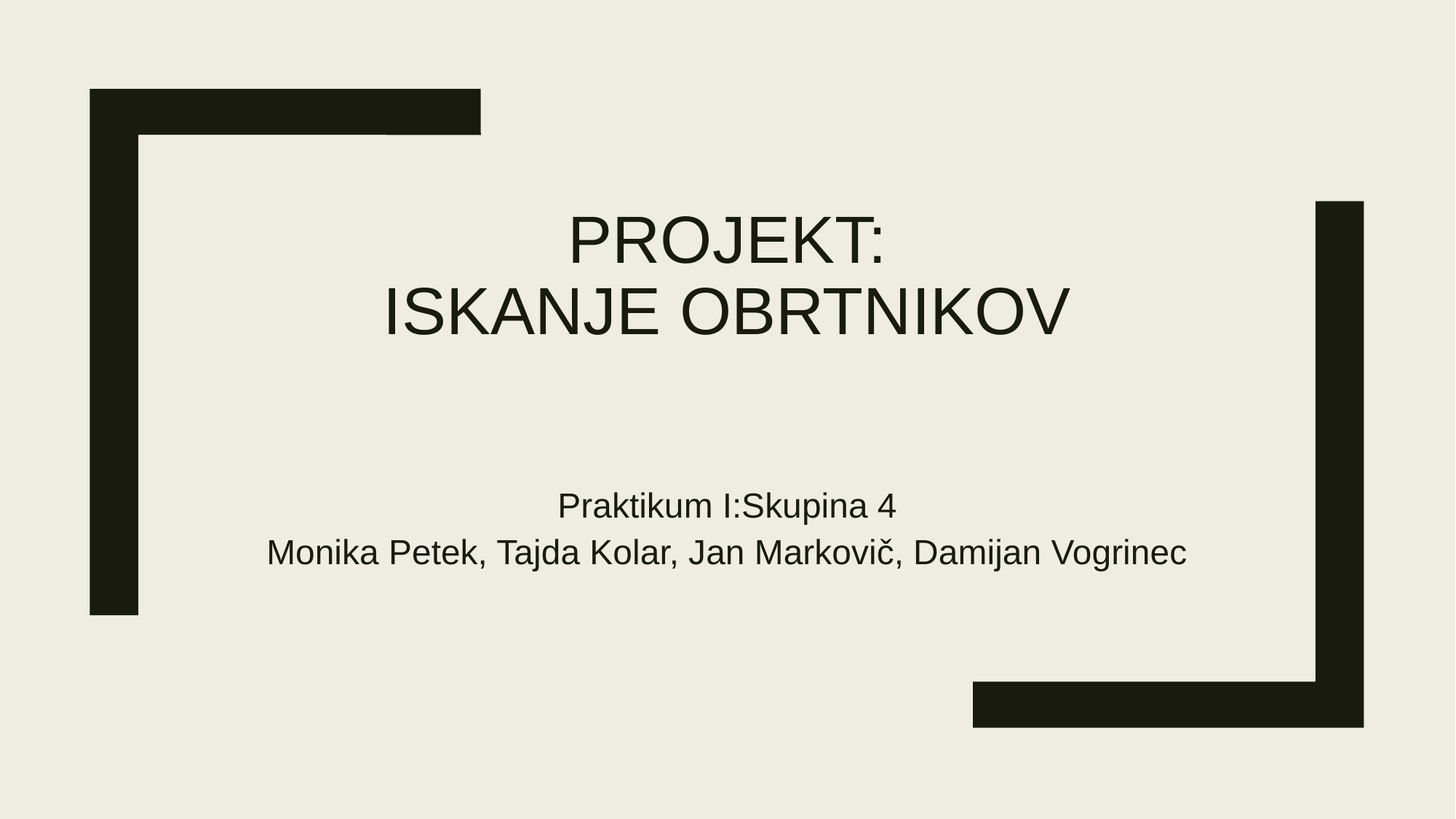

# Projekt: Iskanje obrtnikov
Praktikum I:Skupina 4
Monika Petek, Tajda Kolar, Jan Markovič, Damijan Vogrinec